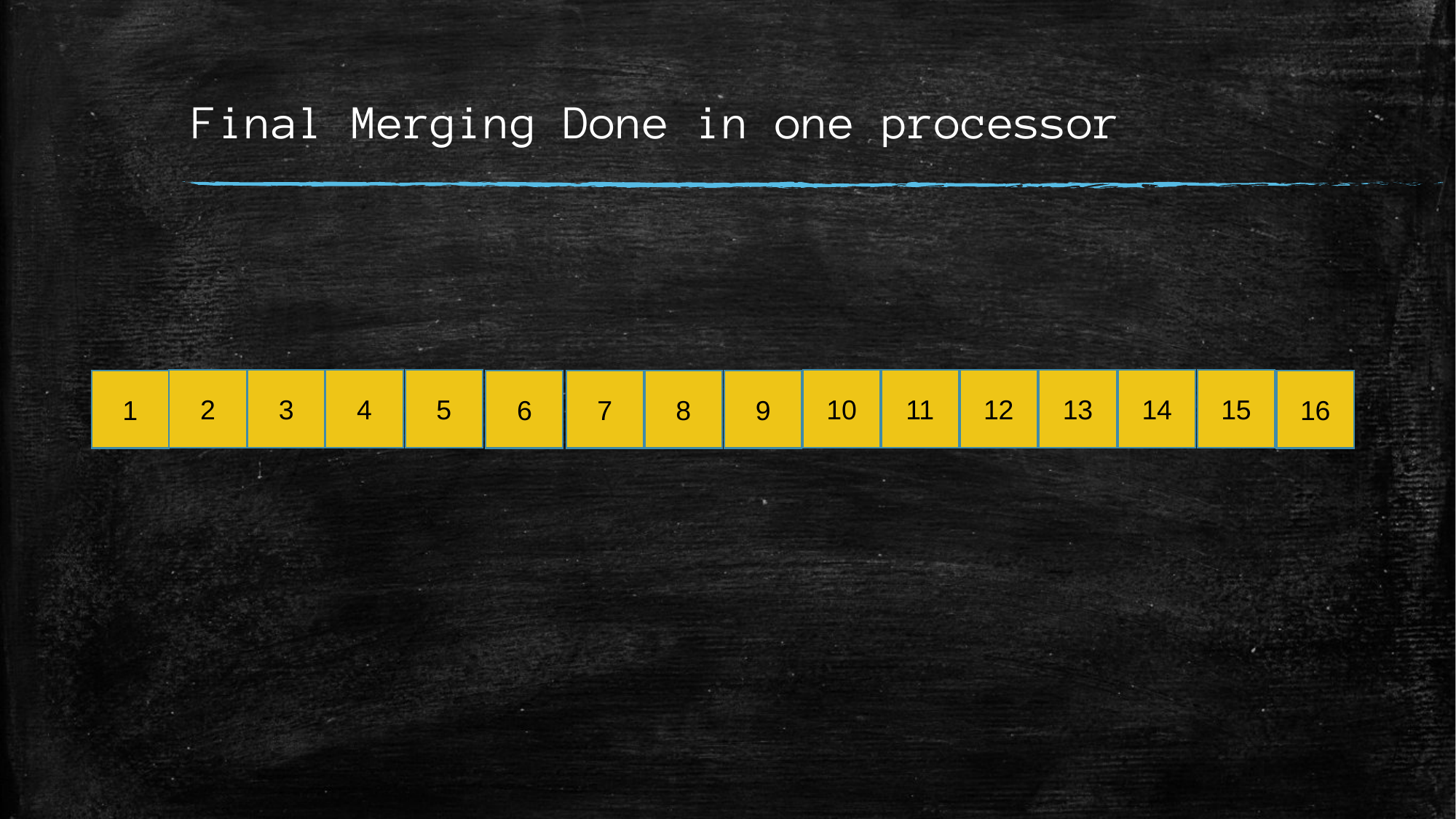

# Final Merging Done in one processor

2
3
4
5
10
11
12
13
14
15
1
6
7
8
9
16